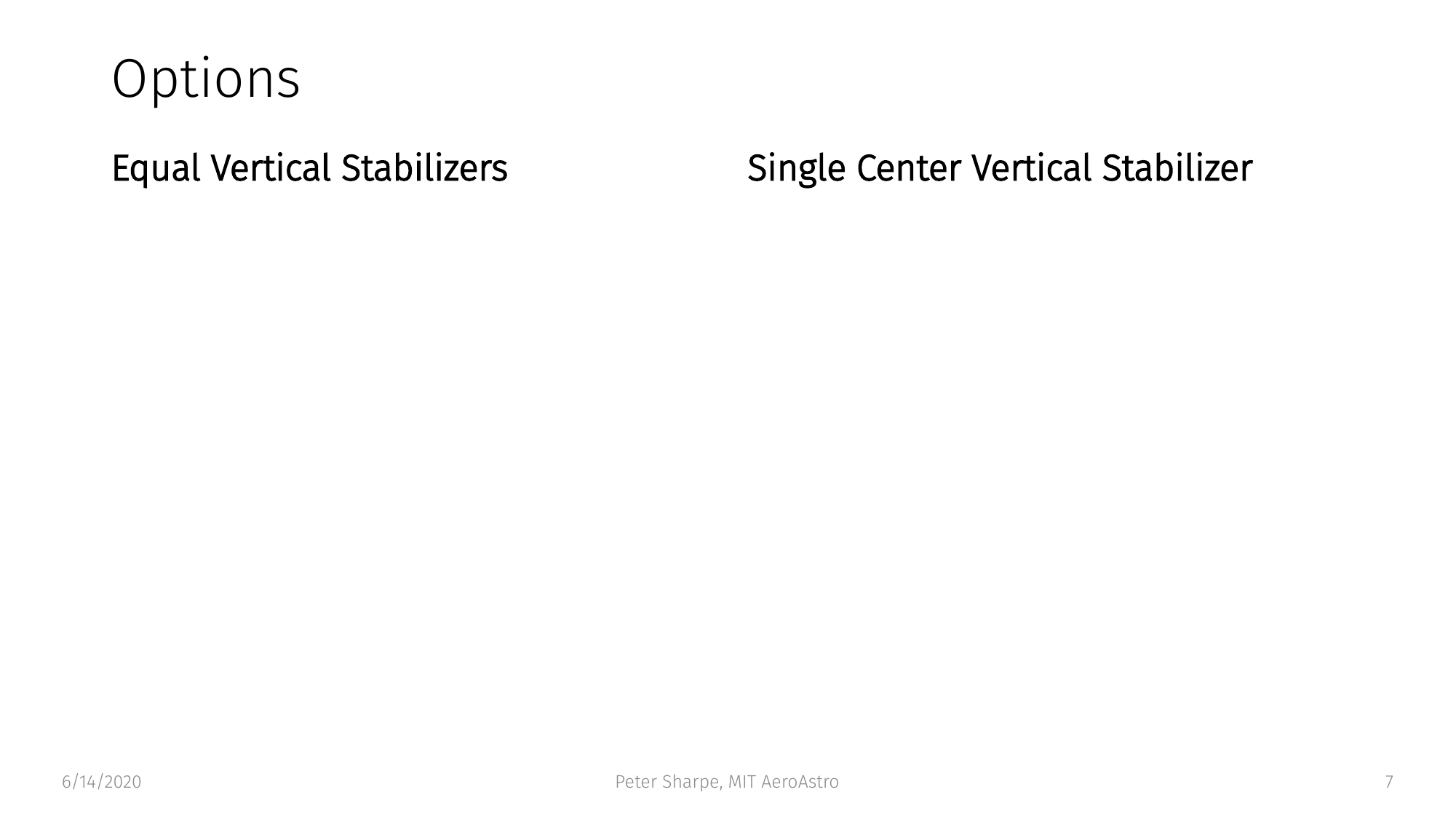

# Options
Equal Vertical Stabilizers
Single Center Vertical Stabilizer

6/14/2020
7
Peter Sharpe, MIT AeroAstro